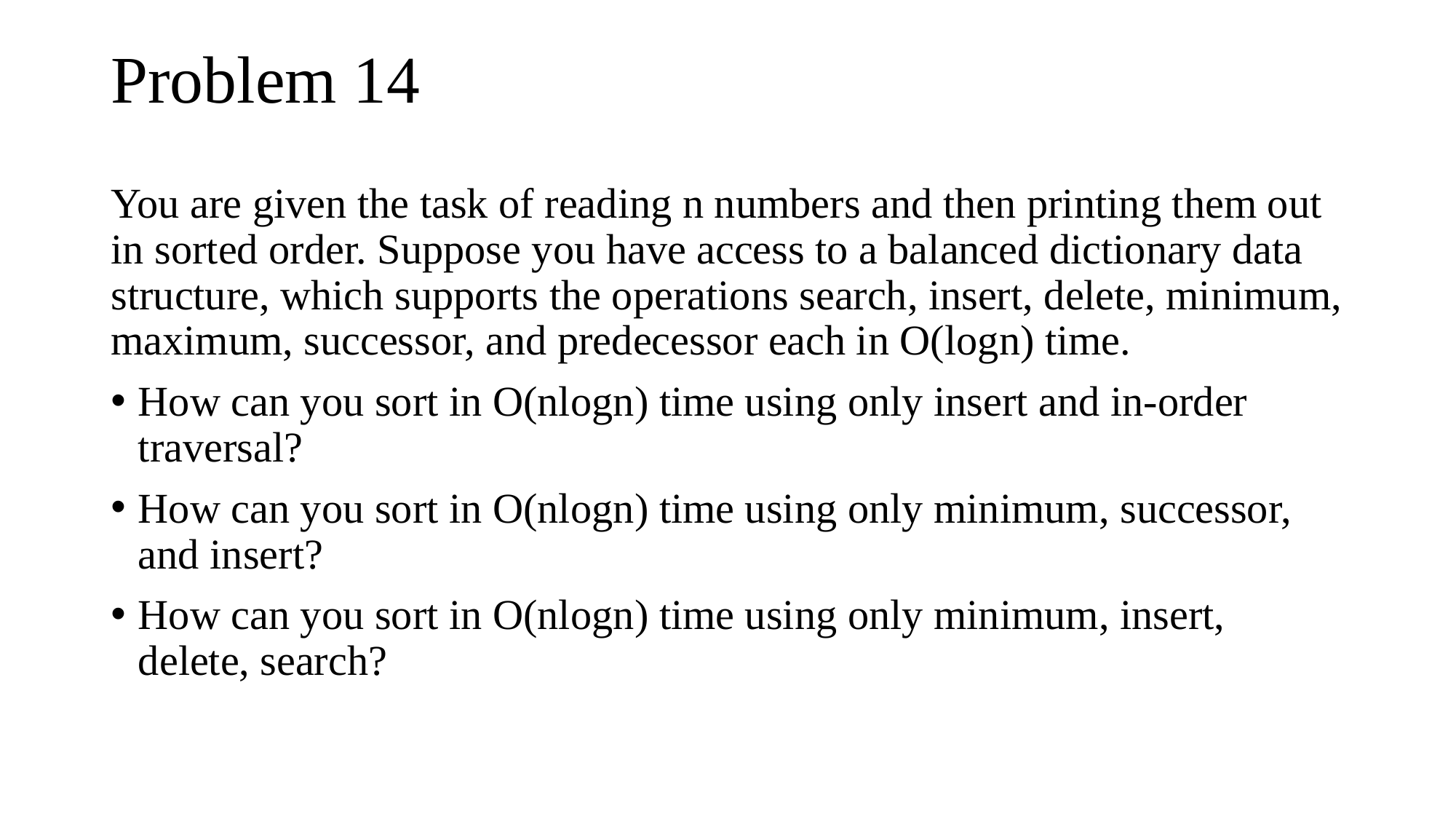

# Problem 14
You are given the task of reading n numbers and then printing them out in sorted order. Suppose you have access to a balanced dictionary data structure, which supports the operations search, insert, delete, minimum, maximum, successor, and predecessor each in O(logn) time.
How can you sort in O(nlogn) time using only insert and in-order traversal?
How can you sort in O(nlogn) time using only minimum, successor, and insert?
How can you sort in O(nlogn) time using only minimum, insert, delete, search?